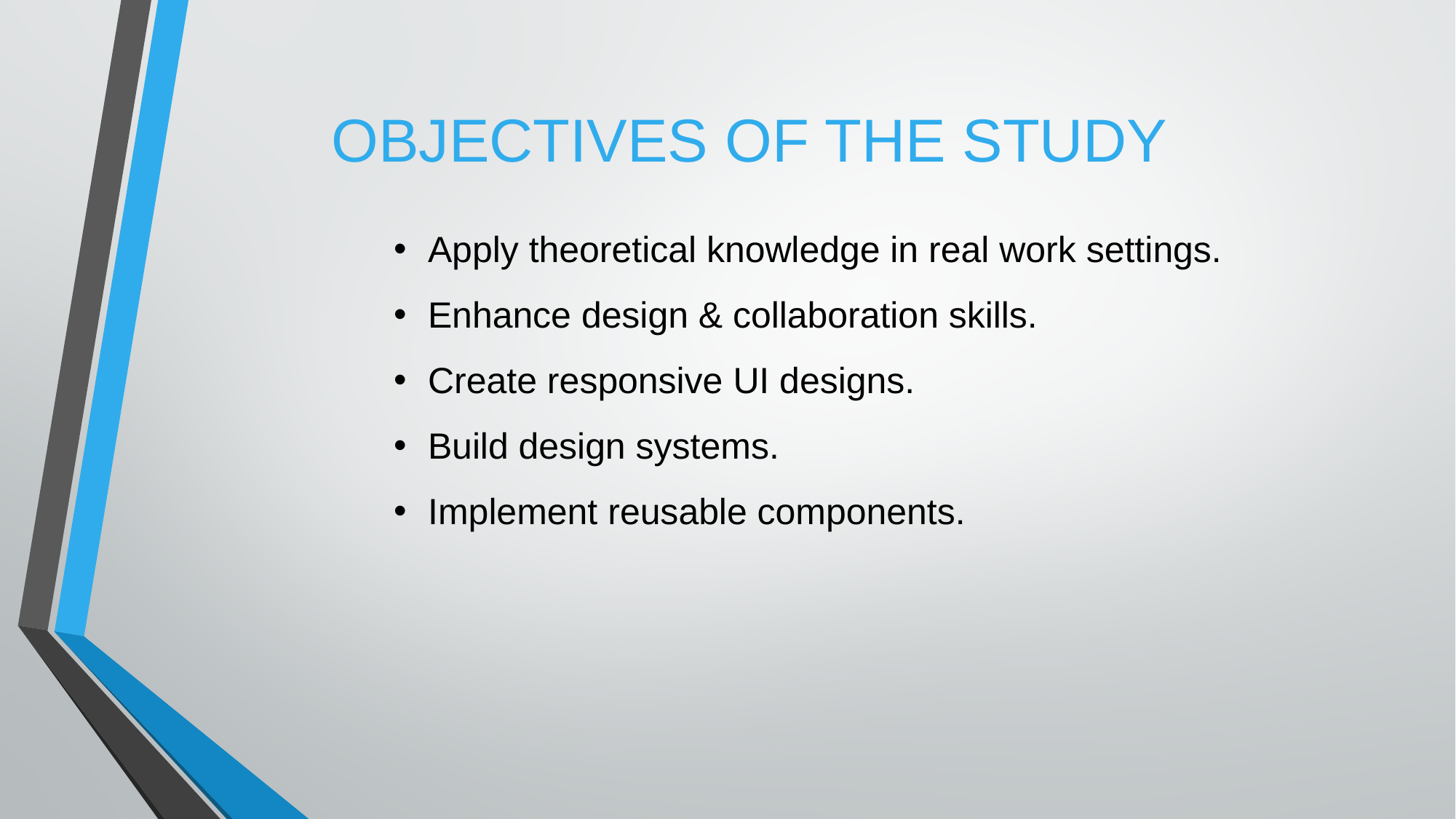

OBJECTIVES OF THE STUDY
Apply theoretical knowledge in real work settings.
Enhance design & collaboration skills.
Create responsive UI designs.
Build design systems.
Implement reusable components.